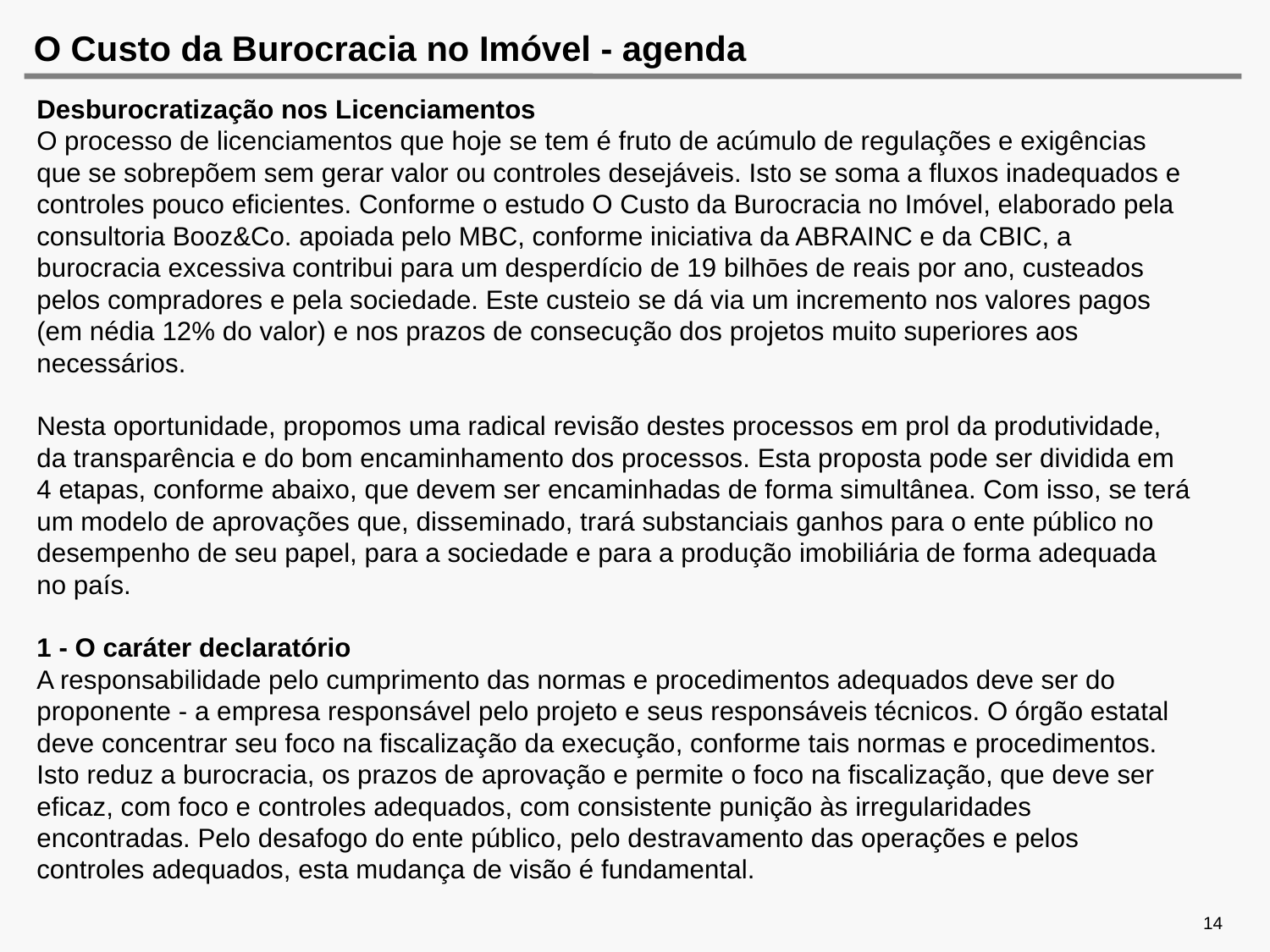

O Custo da Burocracia no Imóvel - agenda

Desburocratização nos Licenciamentos
O processo de licenciamentos que hoje se tem é fruto de acúmulo de regulações e exigências que se sobrepõem sem gerar valor ou controles desejáveis. Isto se soma a fluxos inadequados e controles pouco eficientes. Conforme o estudo O Custo da Burocracia no Imóvel, elaborado pela consultoria Booz&Co. apoiada pelo MBC, conforme iniciativa da ABRAINC e da CBIC, a burocracia excessiva contribui para um desperdício de 19 bilhōes de reais por ano, custeados pelos compradores e pela sociedade. Este custeio se dá via um incremento nos valores pagos (em nédia 12% do valor) e nos prazos de consecução dos projetos muito superiores aos necessários.

Nesta oportunidade, propomos uma radical revisão destes processos em prol da produtividade, da transparência e do bom encaminhamento dos processos. Esta proposta pode ser dividida em 4 etapas, conforme abaixo, que devem ser encaminhadas de forma simultânea. Com isso, se terá um modelo de aprovações que, disseminado, trará substanciais ganhos para o ente público no desempenho de seu papel, para a sociedade e para a produção imobiliária de forma adequada no país.

1 - O caráter declaratório
A responsabilidade pelo cumprimento das normas e procedimentos adequados deve ser do proponente - a empresa responsável pelo projeto e seus responsáveis técnicos. O órgão estatal deve concentrar seu foco na fiscalização da execução, conforme tais normas e procedimentos. Isto reduz a burocracia, os prazos de aprovação e permite o foco na fiscalização, que deve ser eficaz, com foco e controles adequados, com consistente punição às irregularidades encontradas. Pelo desafogo do ente público, pelo destravamento das operações e pelos controles adequados, esta mudança de visão é fundamental.
14